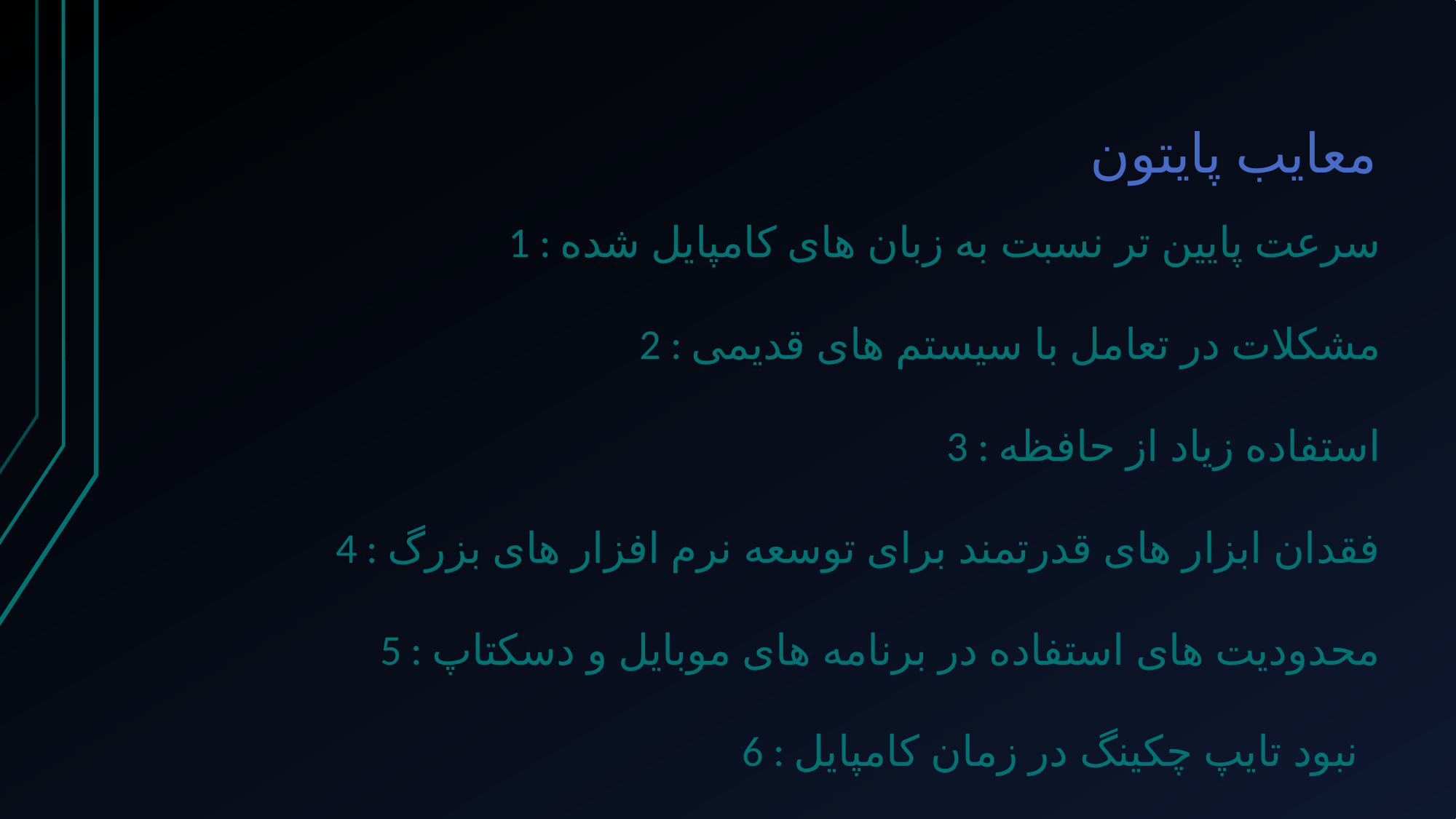

# معایب پایتون
1 : سرعت پایین تر نسبت به زبان های کامپایل شده

2 : مشکلات در تعامل با سیستم های قدیمی

3 : استفاده زیاد از حافظه

4 : فقدان ابزار های قدرتمند برای توسعه نرم افزار های بزرگ

5 : محدودیت های استفاده در برنامه های موبایل و دسکتاپ

6 : نبود تایپ چکینگ در زمان کامپایل